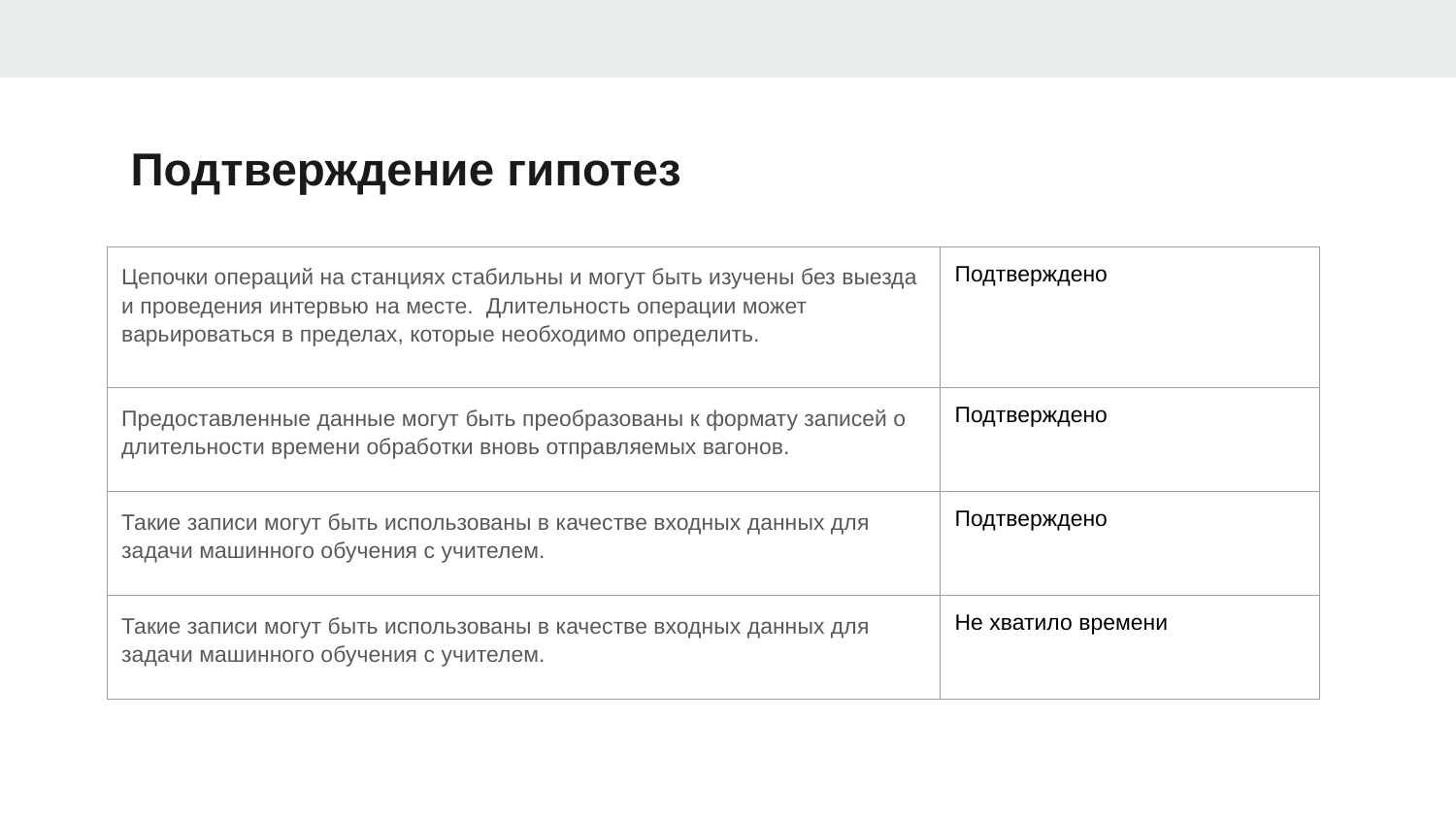

# Подтверждение гипотез
| Цепочки операций на станциях стабильны и могут быть изучены без выезда и проведения интервью на месте. Длительность операции может варьироваться в пределах, которые необходимо определить. | Подтверждено |
| --- | --- |
| Предоставленные данные могут быть преобразованы к формату записей о длительности времени обработки вновь отправляемых вагонов. | Подтверждено |
| Такие записи могут быть использованы в качестве входных данных для задачи машинного обучения с учителем. | Подтверждено |
| Такие записи могут быть использованы в качестве входных данных для задачи машинного обучения с учителем. | Не хватило времени |